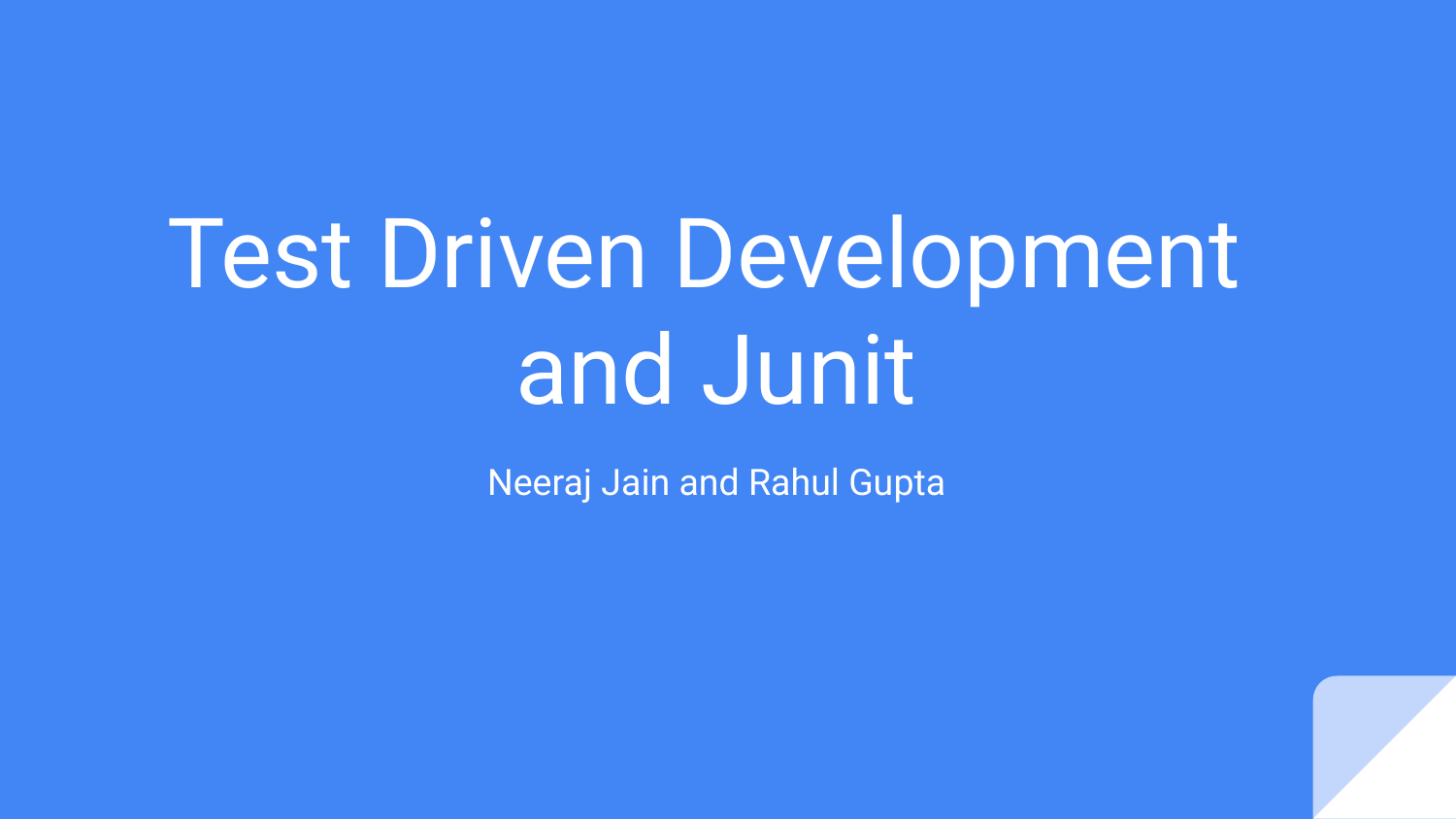

# Test Driven Development
and Junit
Neeraj Jain and Rahul Gupta